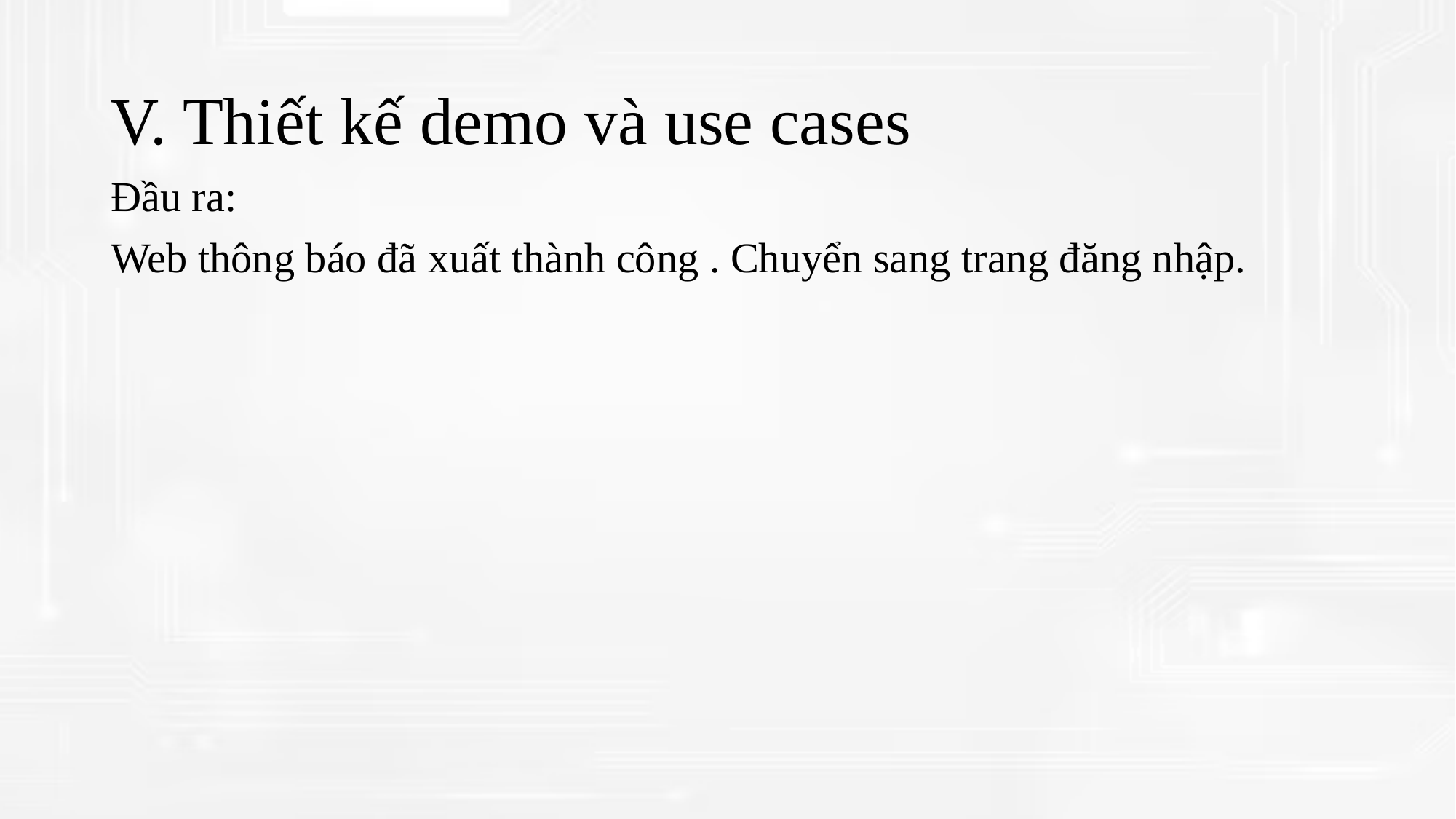

# V. Thiết kế demo và use cases
Đầu ra:
Web thông báo đã xuất thành công . Chuyển sang trang đăng nhập.